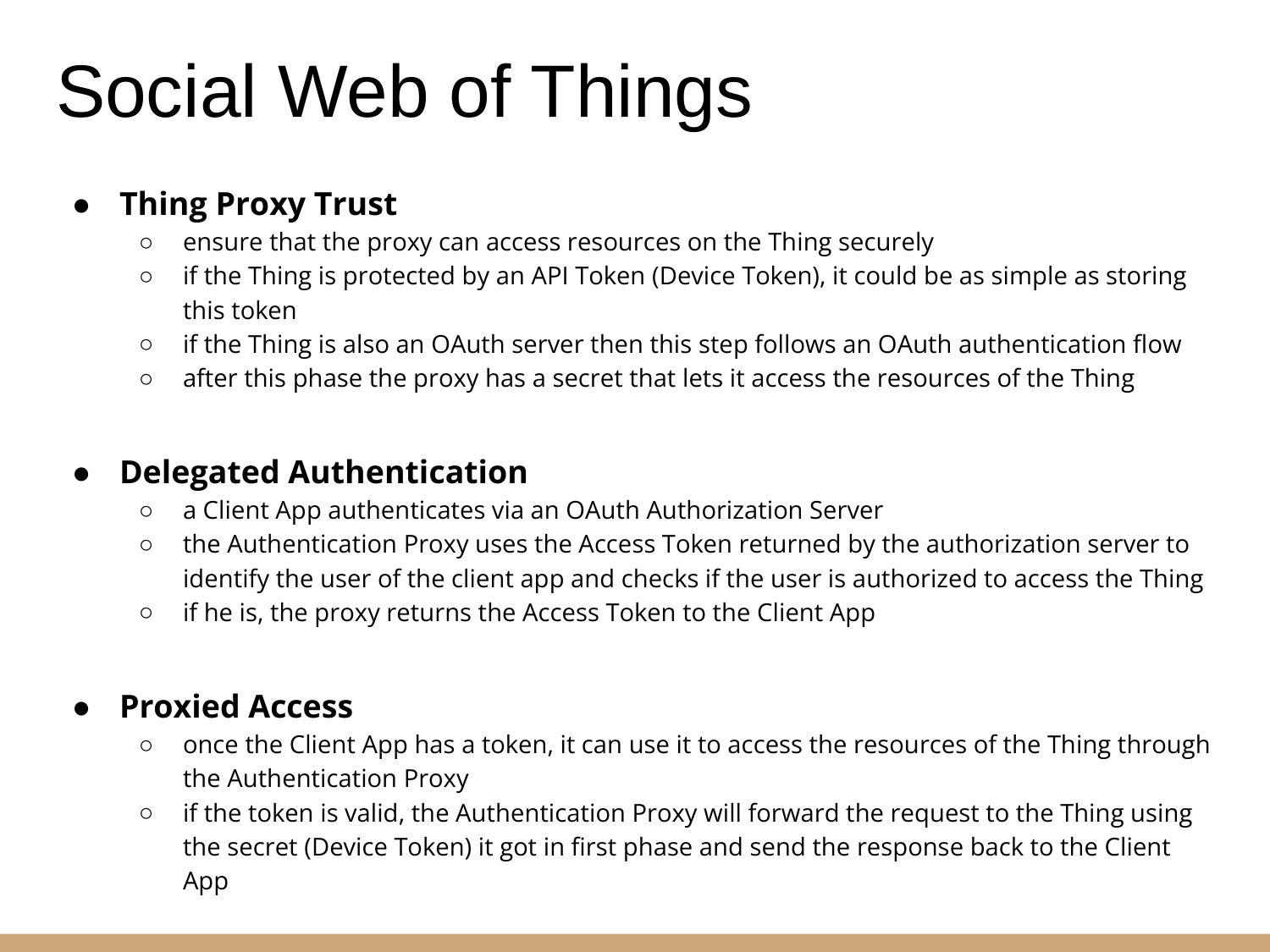

# Social Web of Things
Thing Proxy Trust
ensure that the proxy can access resources on the Thing securely
if the Thing is protected by an API Token (Device Token), it could be as simple as storing this token
if the Thing is also an OAuth server then this step follows an OAuth authentication flow
after this phase the proxy has a secret that lets it access the resources of the Thing

Delegated Authentication
a Client App authenticates via an OAuth Authorization Server
the Authentication Proxy uses the Access Token returned by the authorization server to identify the user of the client app and checks if the user is authorized to access the Thing
if he is, the proxy returns the Access Token to the Client App

Proxied Access
once the Client App has a token, it can use it to access the resources of the Thing through the Authentication Proxy
if the token is valid, the Authentication Proxy will forward the request to the Thing using the secret (Device Token) it got in first phase and send the response back to the Client App